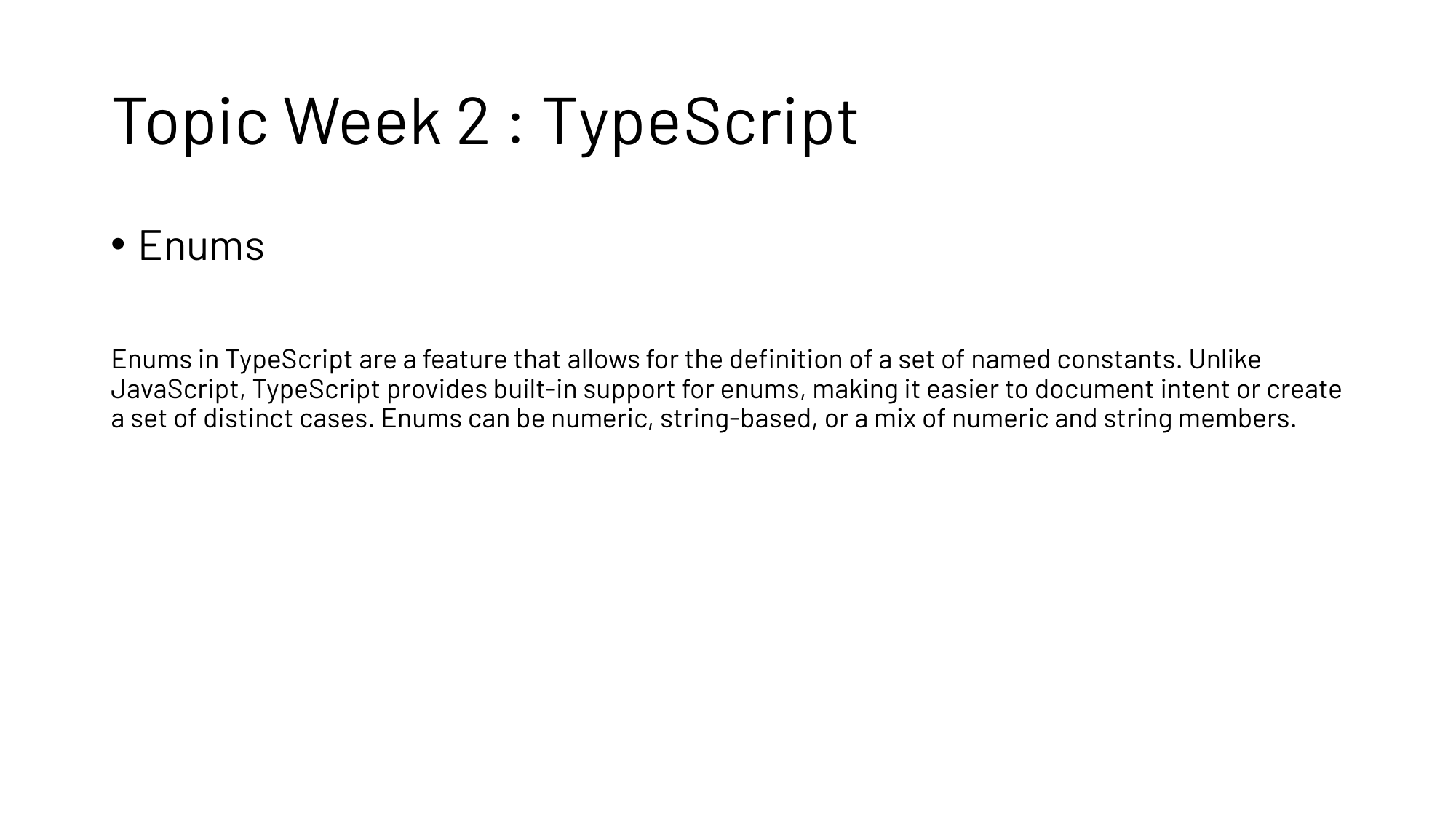

# Topic Week 2 : TypeScript
Enums

Enums in TypeScript are a feature that allows for the definition of a set of named constants. Unlike JavaScript, TypeScript provides built-in support for enums, making it easier to document intent or create a set of distinct cases. Enums can be numeric, string-based, or a mix of numeric and string members.